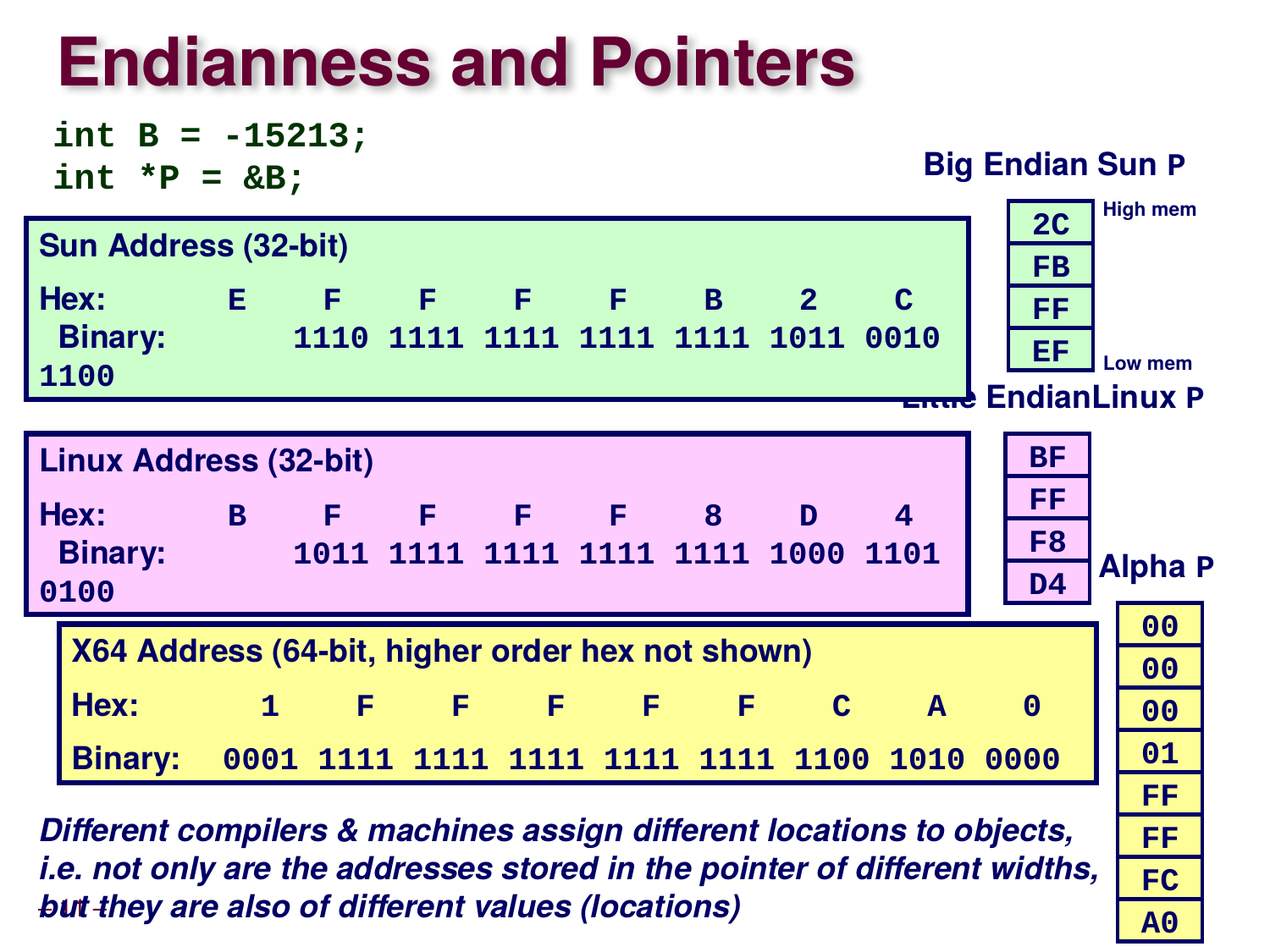

# Endianness and Pointers
int B = -15213;
int *P = &B;
Big Endian Sun P
High mem
2C
FB
FF
EF
Low mem
Sun Address (32-bit)
Hex:  	  E    F    F    F    F    B    2    C    Binary:  	1110 1111 1111 1111 1111 1011 0010 1100
Little EndianLinux P
Linux Address (32-bit)
Hex:  	  B    F    F    F    F    8    D    4    Binary:  	1011 1111 1111 1111 1111 1000 1101 0100
BF
FF
F8
D4
Alpha P
00
00
00
01
X64 Address (64-bit, higher order hex not shown)
Hex:  	  1    F    F    F    F    F    C    A    0
Binary:  	0001 1111 1111 1111 1111 1111 1100 1010 0000
FF
FF
FC
A0
Different compilers & machines assign different locations to objects,
i.e. not only are the addresses stored in the pointer of different widths,
but they are also of different values (locations)